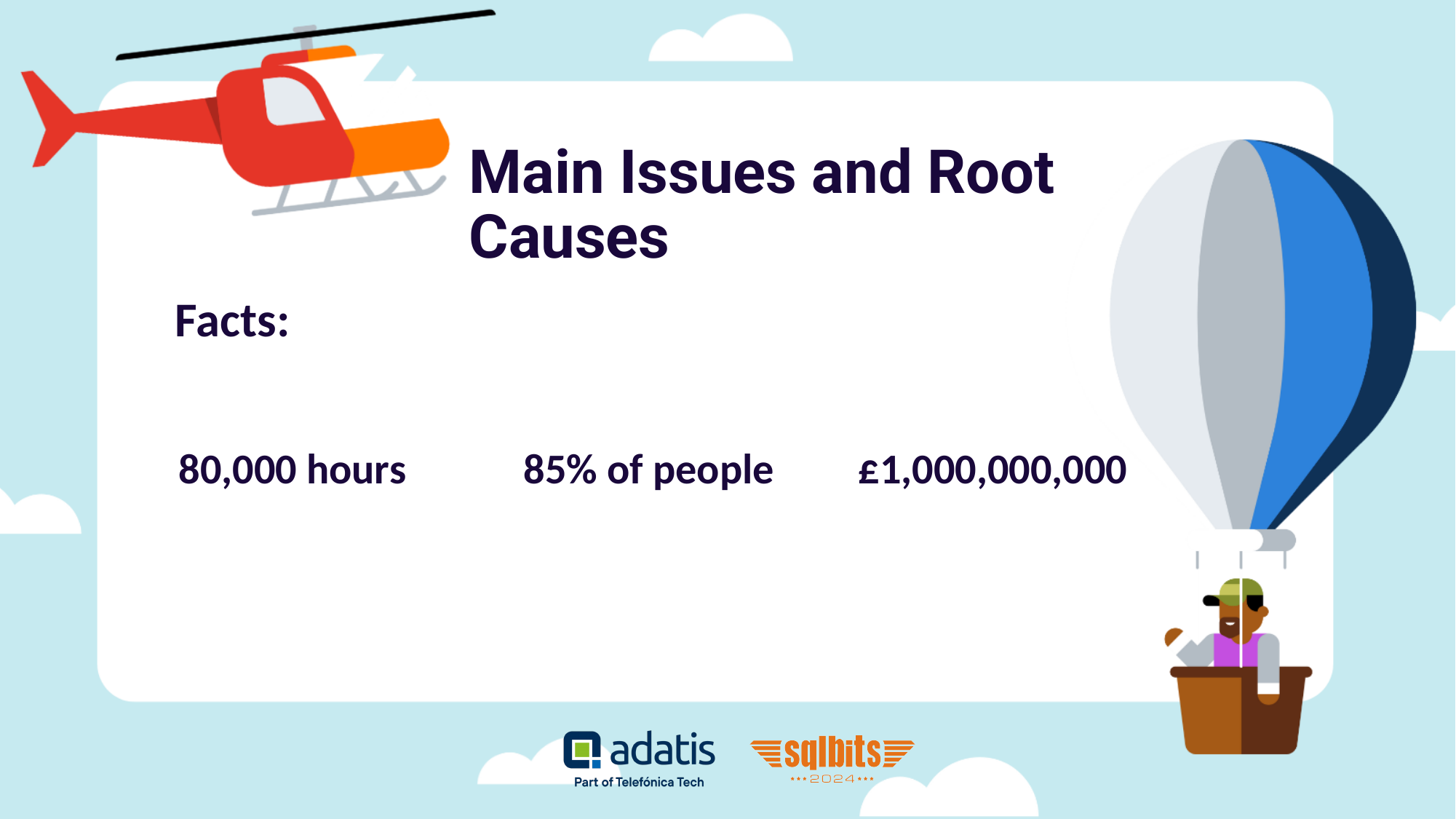

# Main Issues and Root Causes

85% of people

£1,000,000,000
Facts:

80,000 hours